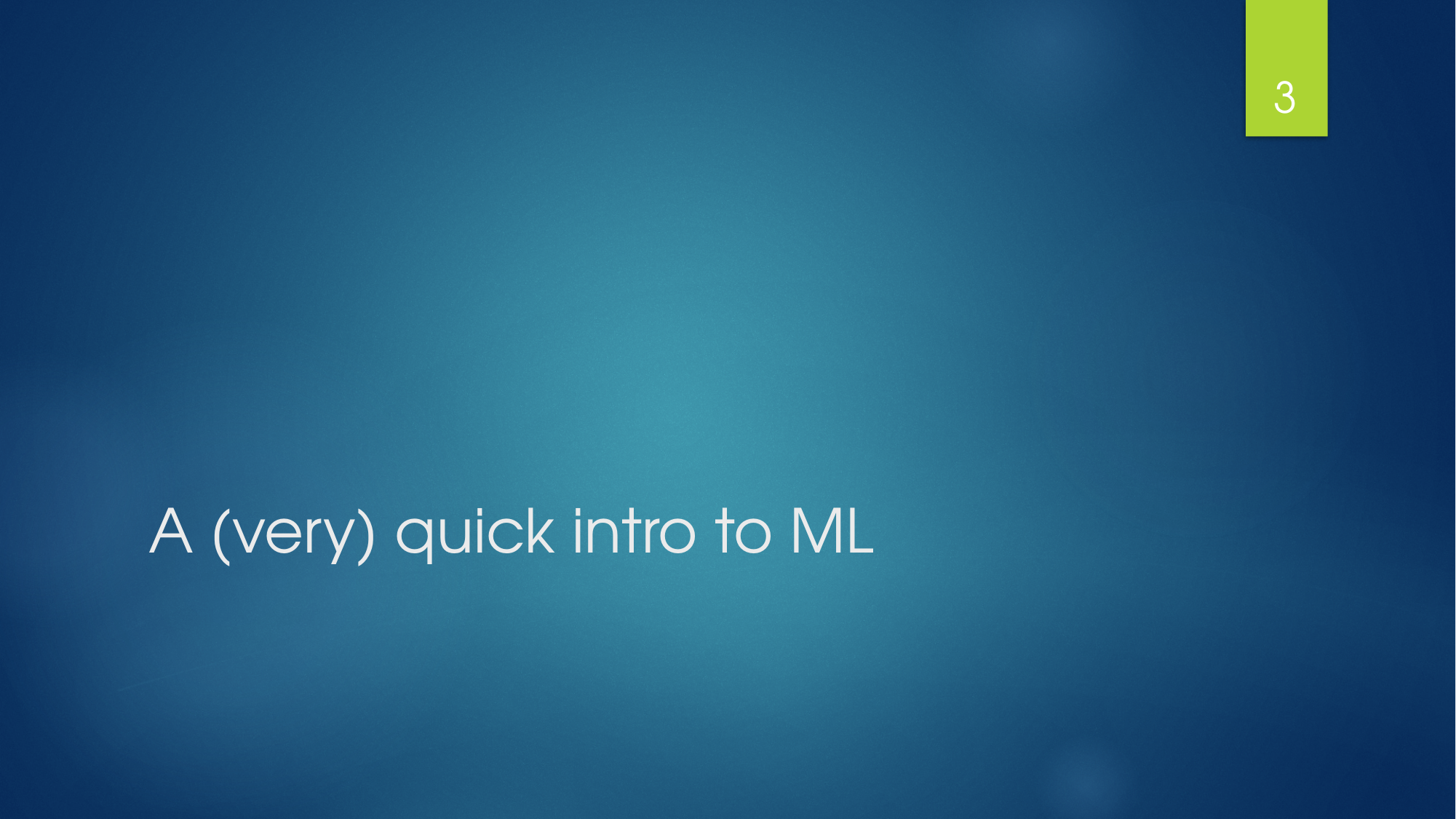

3
# A (very) quick intro to ML